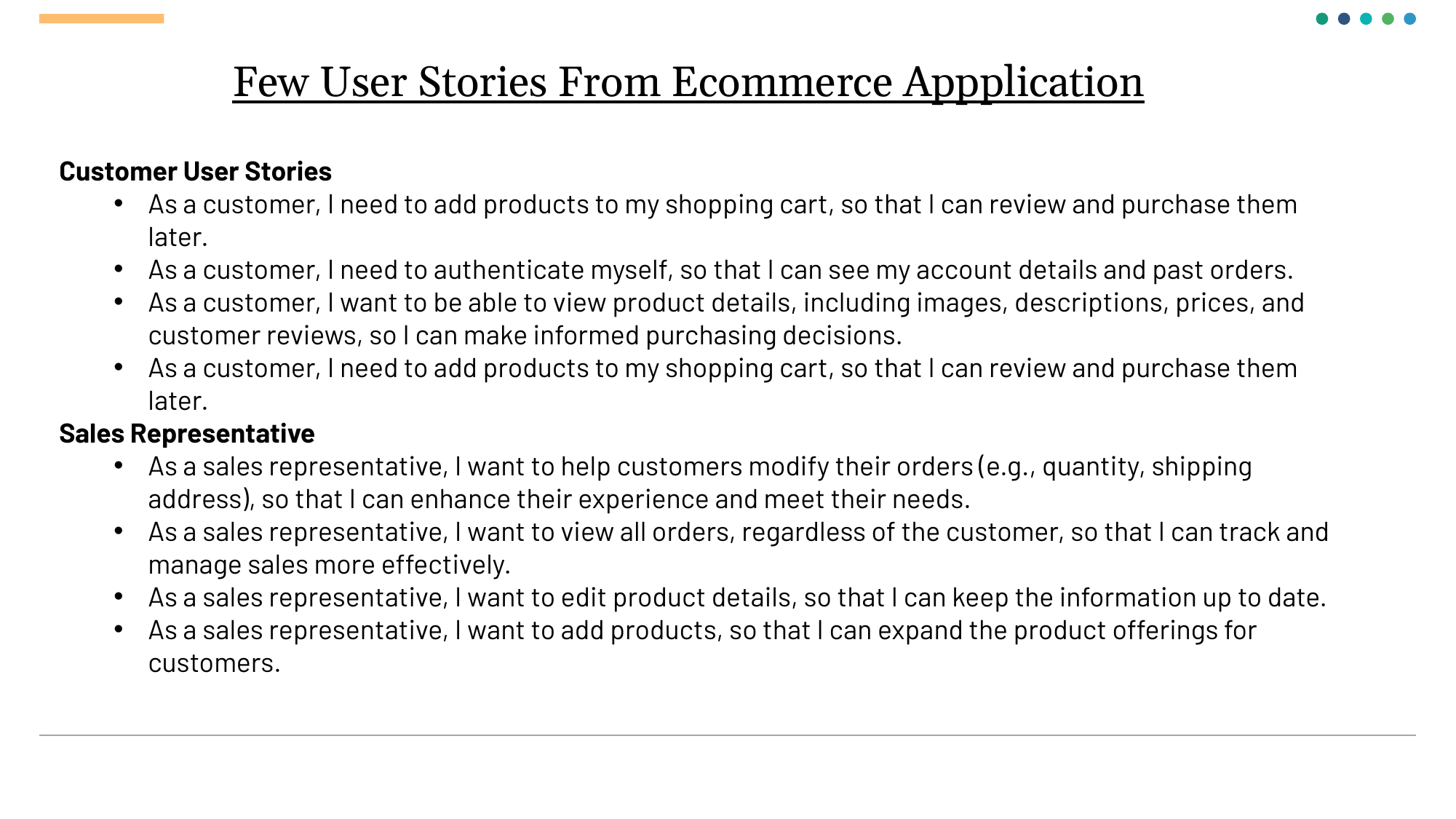

# Few User Stories From Ecommerce Appplication
Customer User Stories
As a customer, I need to add products to my shopping cart, so that I can review and purchase them later.
As a customer, I need to authenticate myself, so that I can see my account details and past orders.
As a customer, I want to be able to view product details, including images, descriptions, prices, and customer reviews, so I can make informed purchasing decisions.
As a customer, I need to add products to my shopping cart, so that I can review and purchase them later.
Sales Representative
As a sales representative, I want to help customers modify their orders (e.g., quantity, shipping address), so that I can enhance their experience and meet their needs.
As a sales representative, I want to view all orders, regardless of the customer, so that I can track and manage sales more effectively.
As a sales representative, I want to edit product details, so that I can keep the information up to date.
As a sales representative, I want to add products, so that I can expand the product offerings for customers.